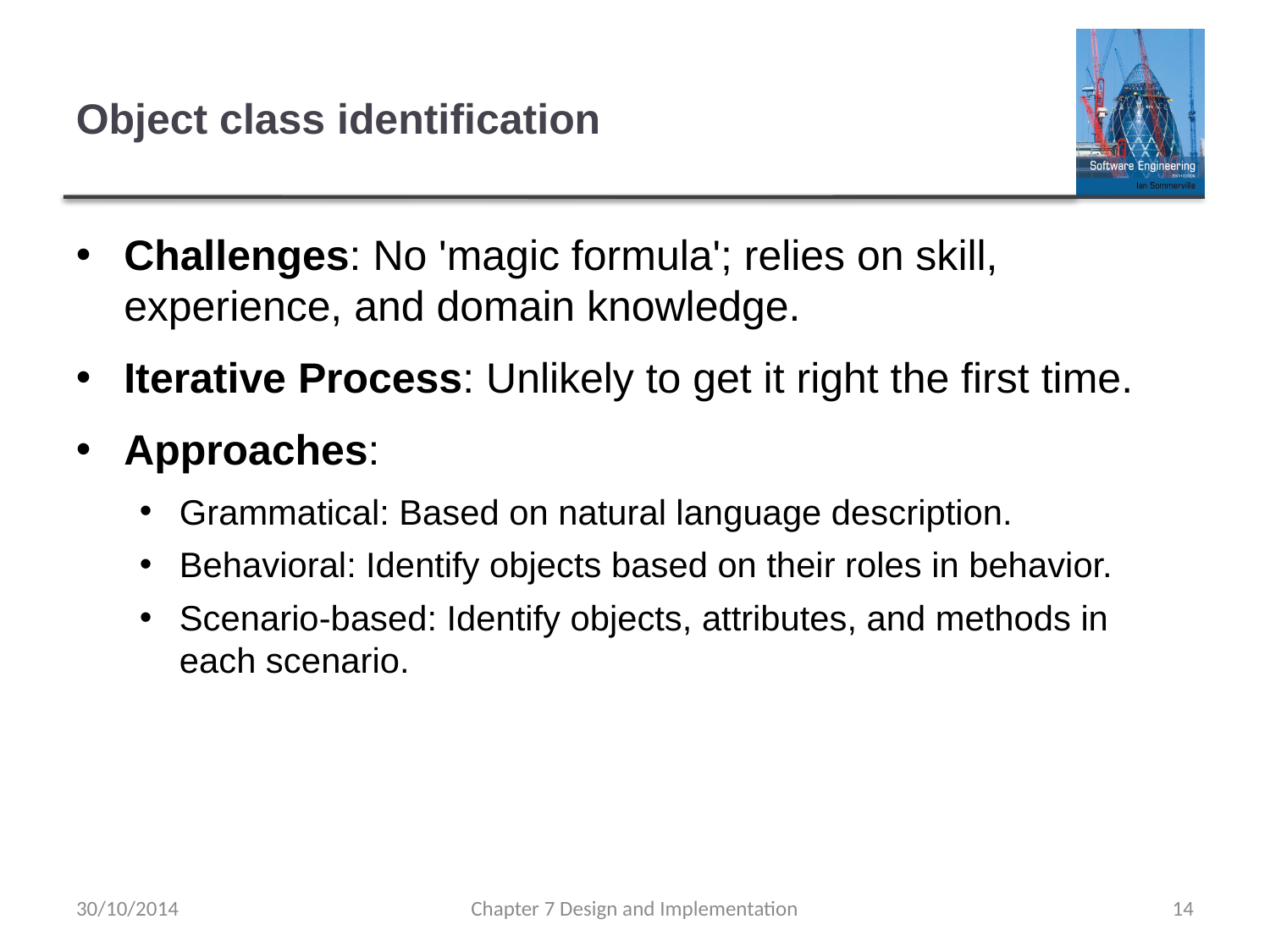

# Object class identification
Challenges: No 'magic formula'; relies on skill, experience, and domain knowledge.
Iterative Process: Unlikely to get it right the first time.
Approaches:
Grammatical: Based on natural language description.
Behavioral: Identify objects based on their roles in behavior.
Scenario-based: Identify objects, attributes, and methods in each scenario.
30/10/2014
Chapter 7 Design and Implementation
14